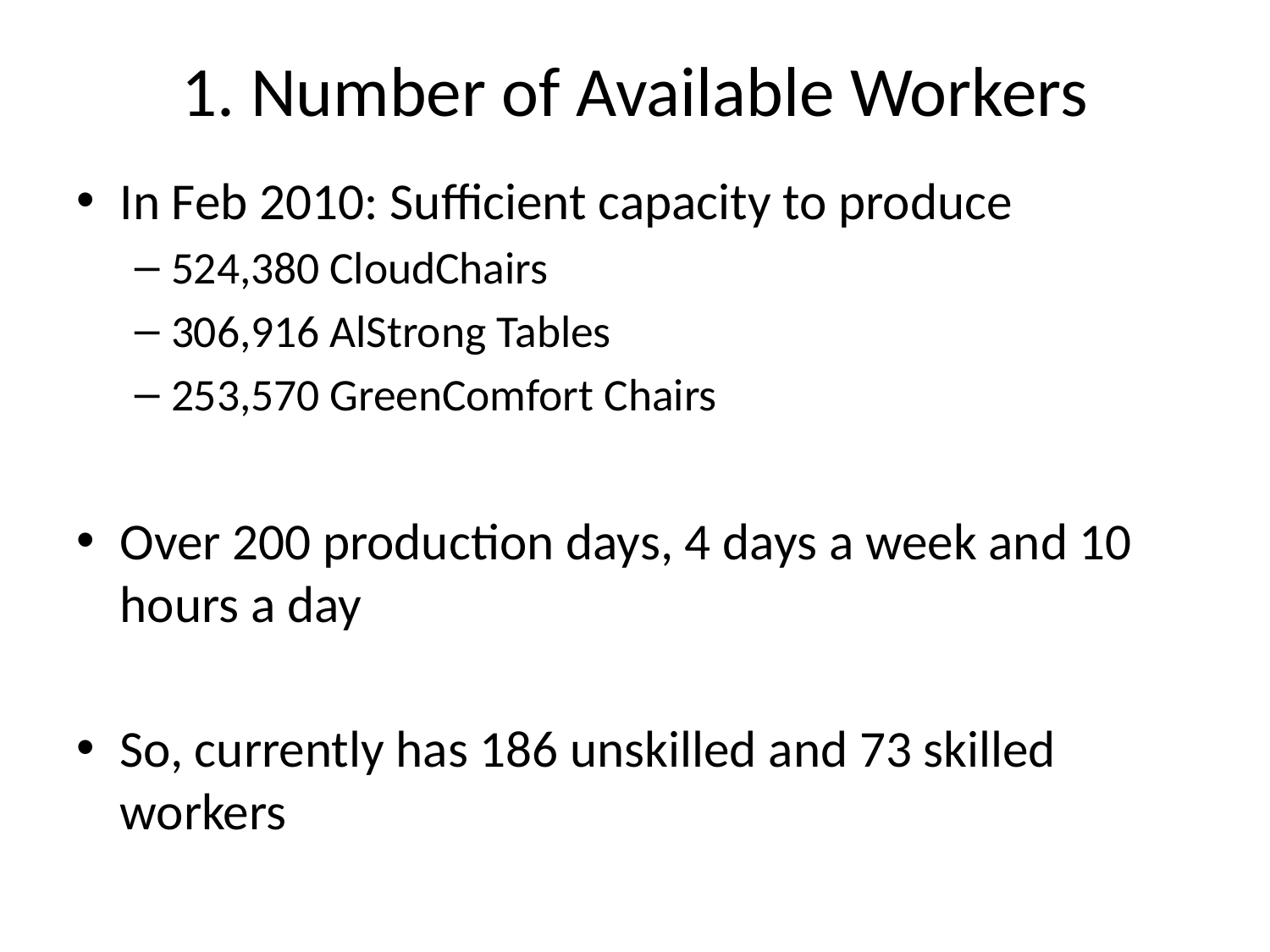

# 1. Number of Available Workers
In Feb 2010: Sufficient capacity to produce
524,380 CloudChairs
306,916 AlStrong Tables
253,570 GreenComfort Chairs

Over 200 production days, 4 days a week and 10 hours a day

So, currently has 186 unskilled and 73 skilled workers